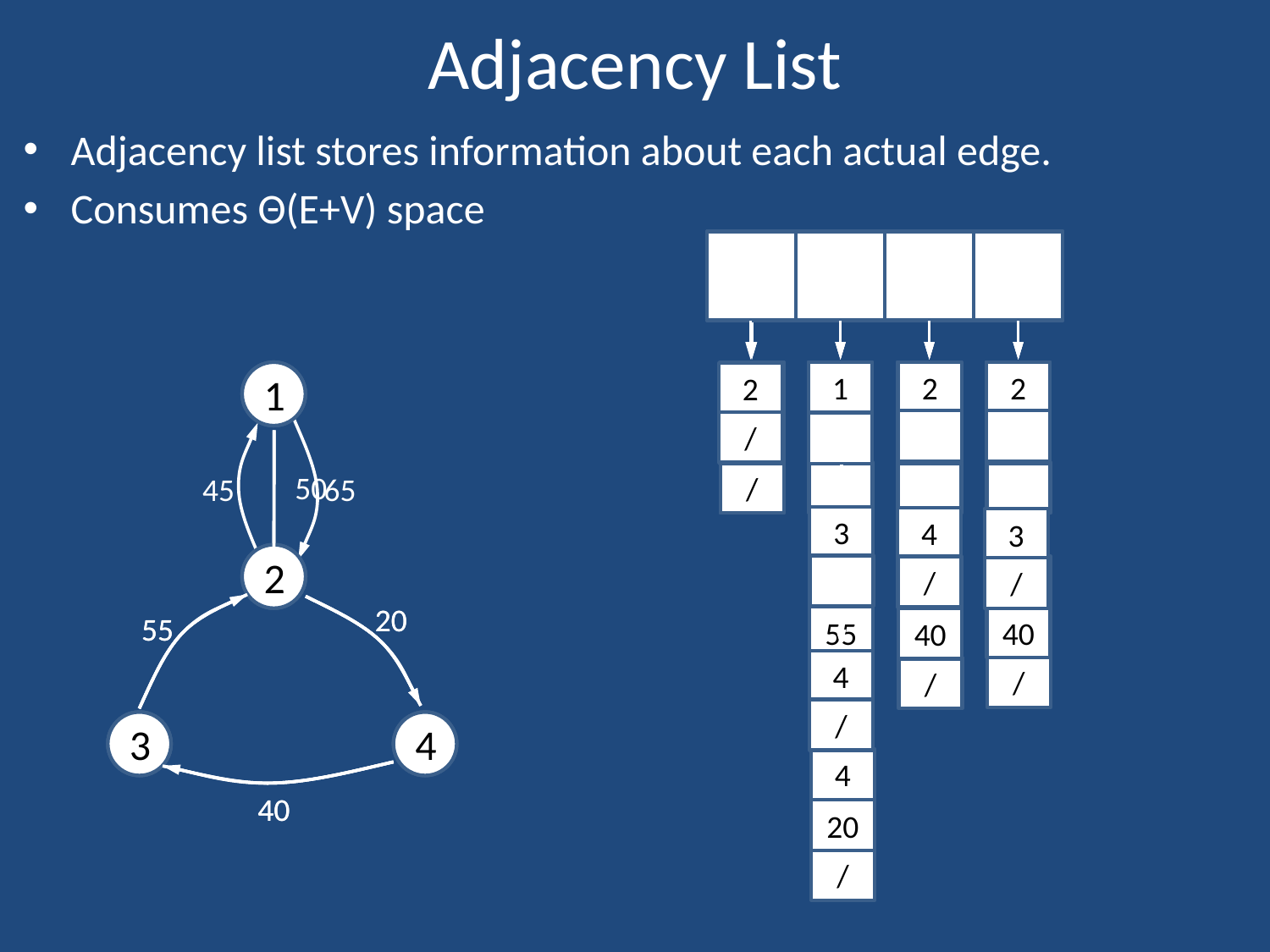

# Adjacency List
Adjacency list stores information about each actual edge.
Consumes Θ(E+V) space

2
65
/
1
45

2
55
/
3
40
/
4
20
/

2
50
/
1
50

2
55

2
20

3
40
/
3
55

4
40
/
4
20
/

2
/
1

2
2

3

4
/
3
/
4
/
1

45
65
2

20
55

3
4
40
1
50

2

20
55

3
4
40
1

2

3
4